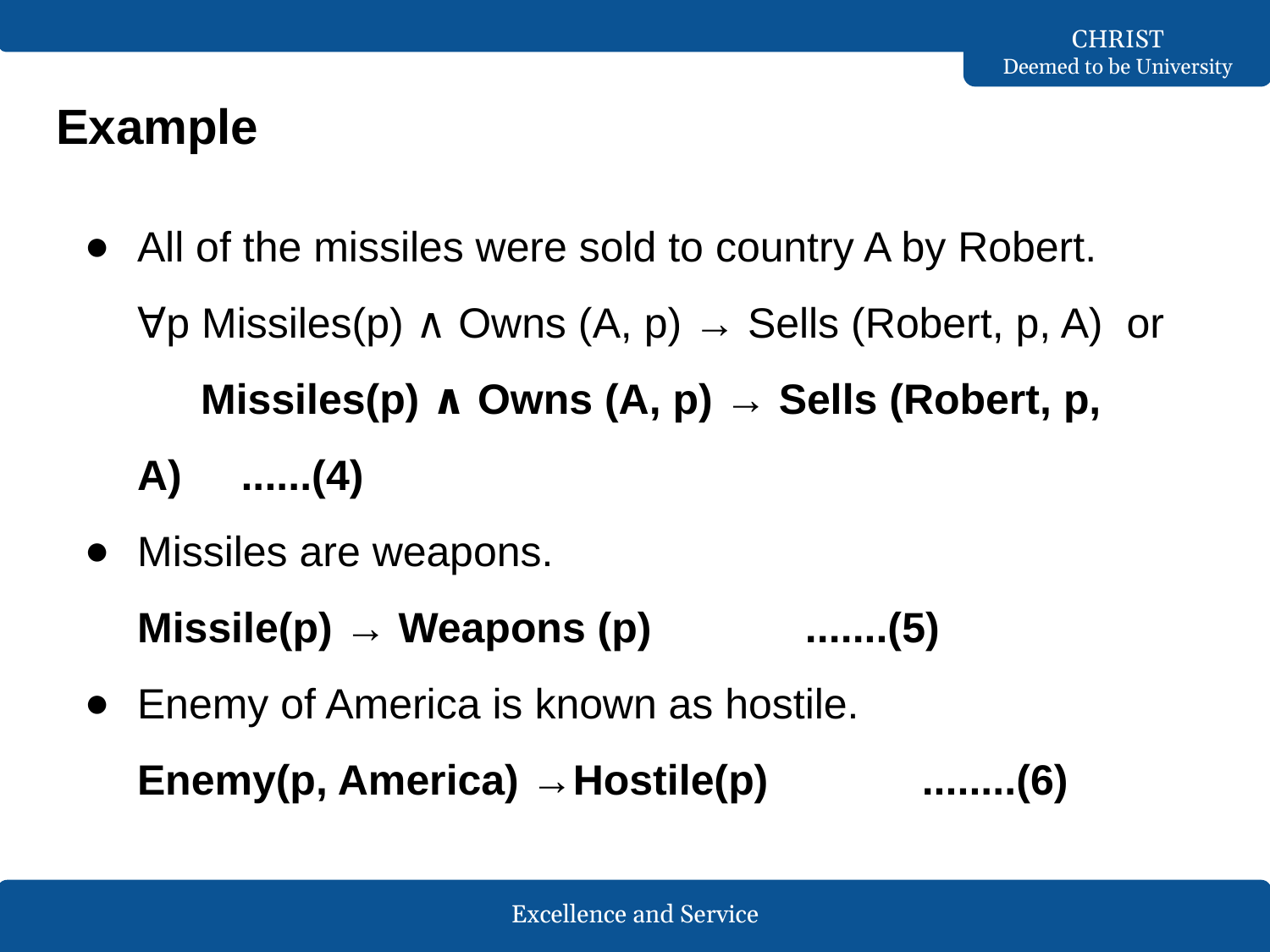

# Example
All of the missiles were sold to country A by Robert.
∀p Missiles(p) ∧ Owns (A, p) → Sells (Robert, p, A)  or
Missiles(p) ∧ Owns (A, p) → Sells (Robert, p, A)     ......(4)
Missiles are weapons.
Missile(p) → Weapons (p)             .......(5)
Enemy of America is known as hostile.
Enemy(p, America) →Hostile(p)             ........(6)